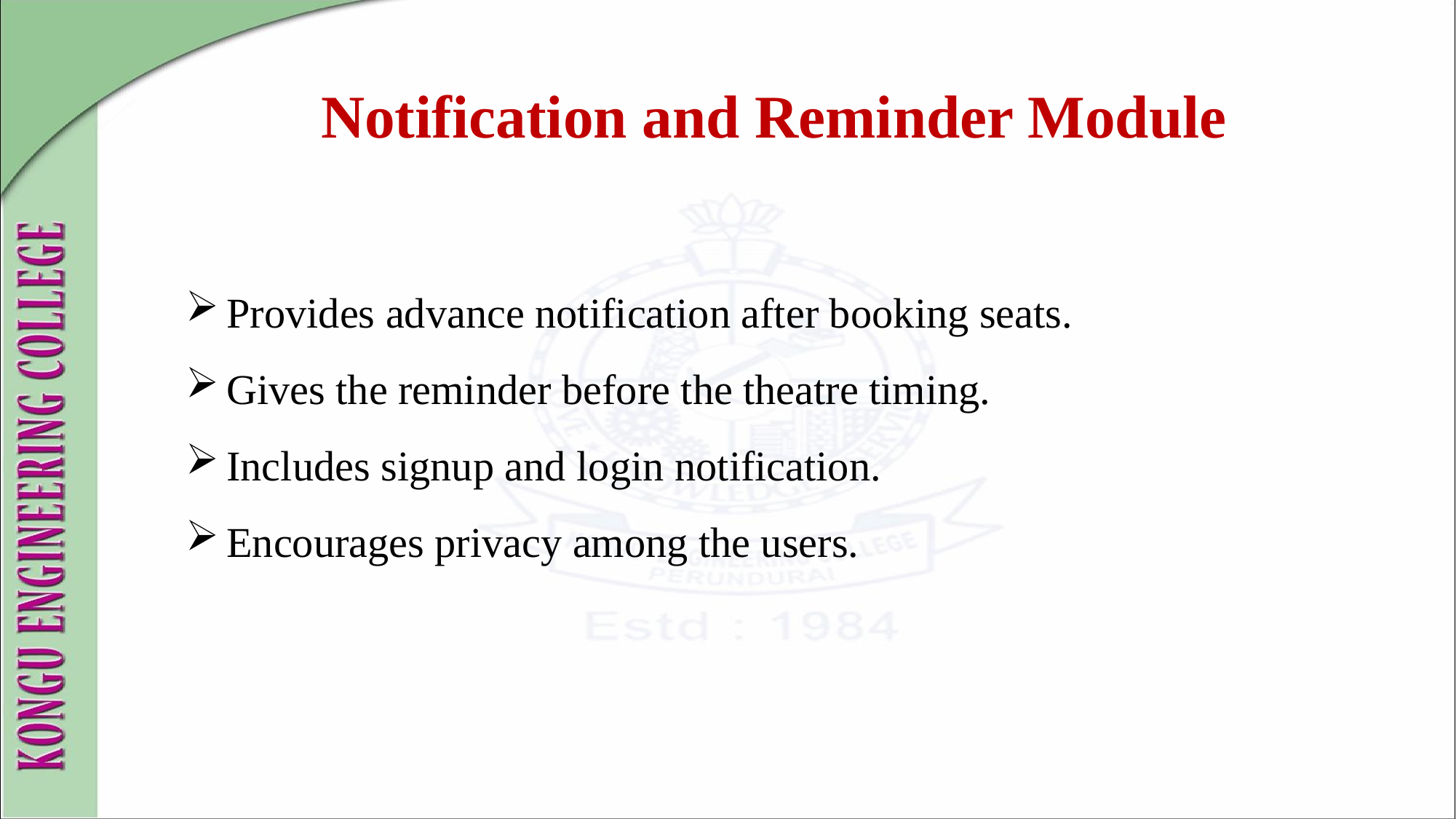

Notification and Reminder Module
Provides advance notification after booking seats.
Gives the reminder before the theatre timing.
Includes signup and login notification.
Encourages privacy among the users.